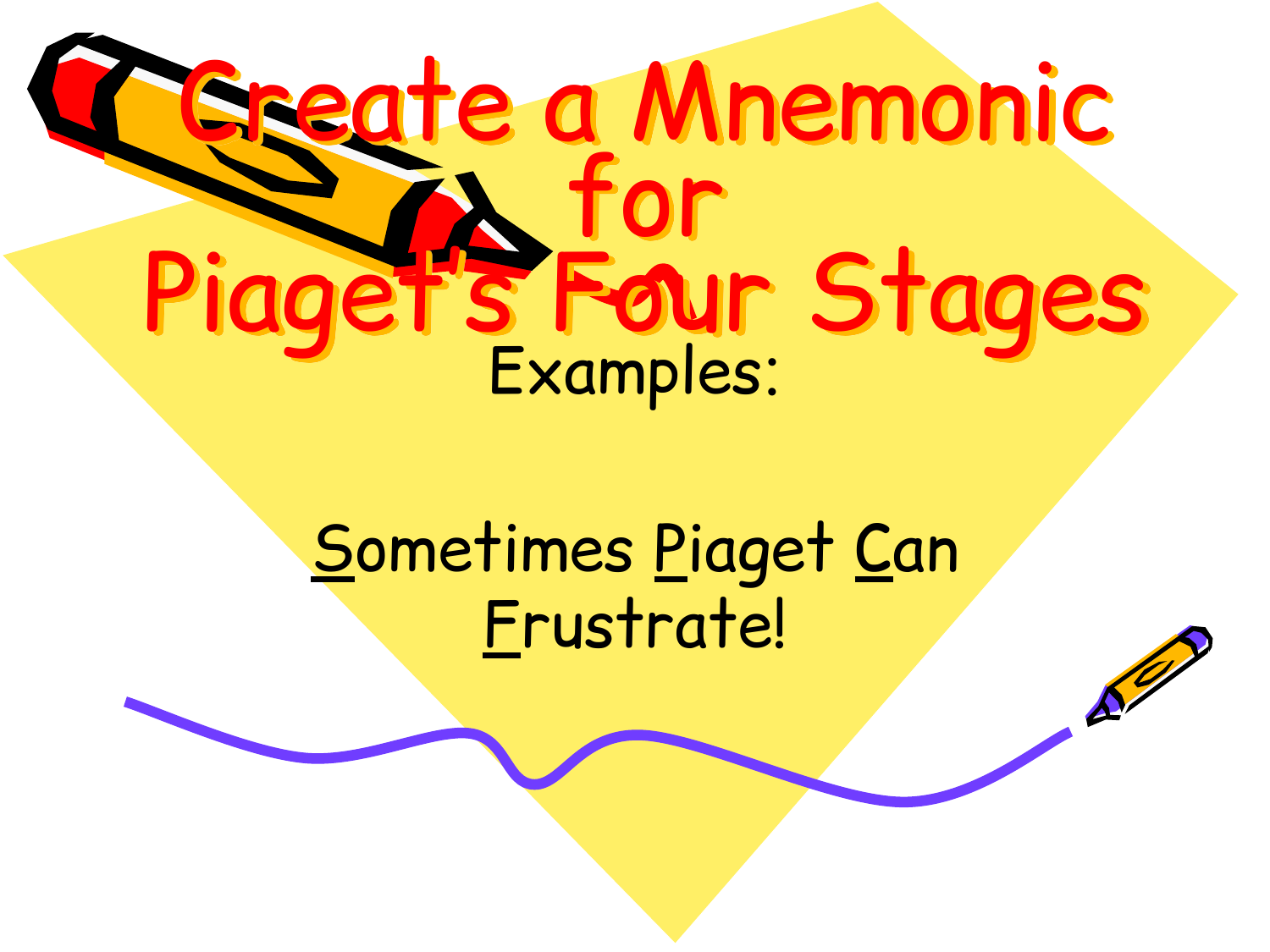

# Create a Mnemonic for Piaget’s Four Stages
Examples:

Sometimes Piaget Can Frustrate!